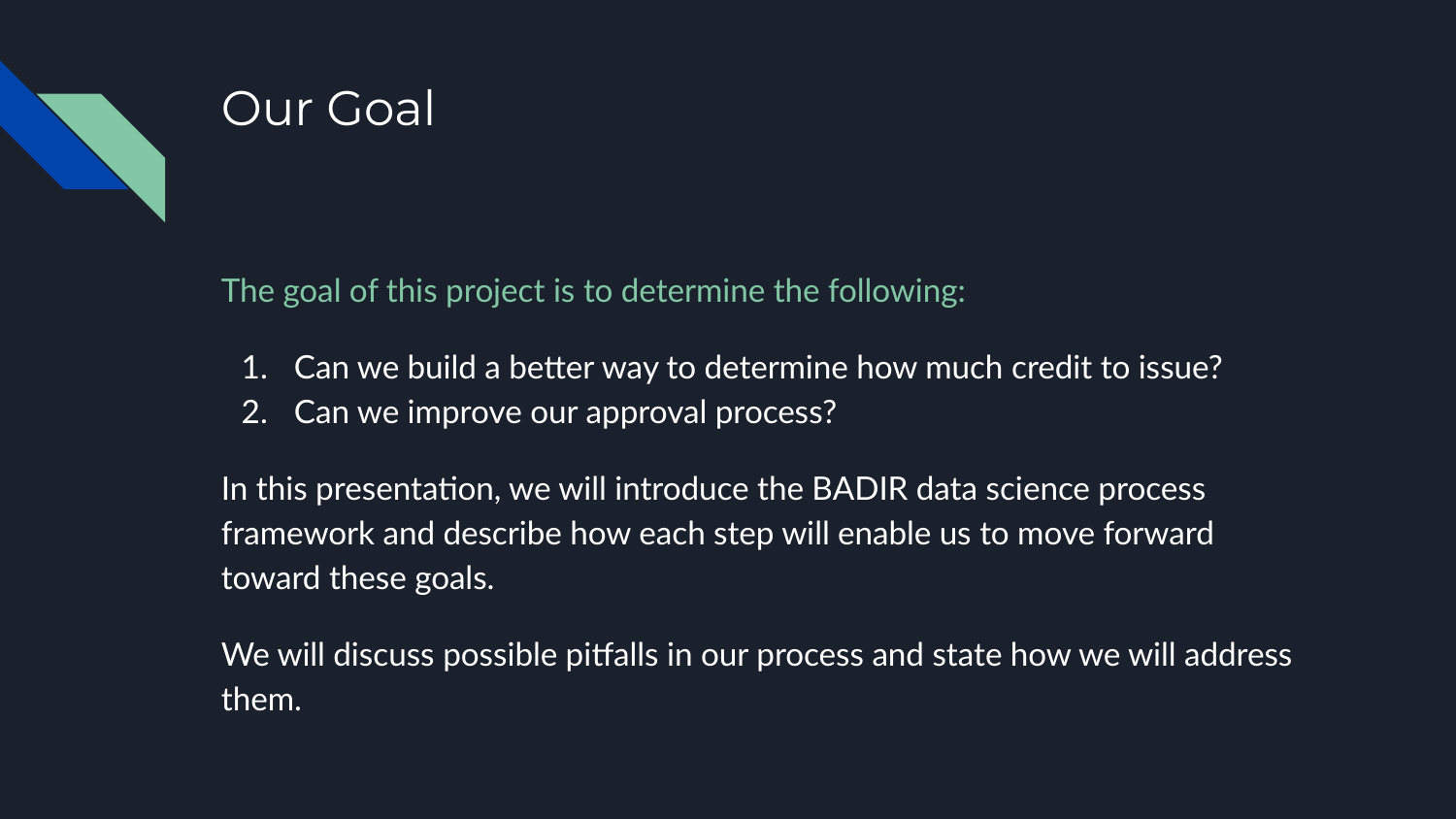

# Our Goal
The goal of this project is to determine the following:
Can we build a better way to determine how much credit to issue?
Can we improve our approval process?
In this presentation, we will introduce the BADIR data science process framework and describe how each step will enable us to move forward toward these goals.
We will discuss possible pitfalls in our process and state how we will address them.